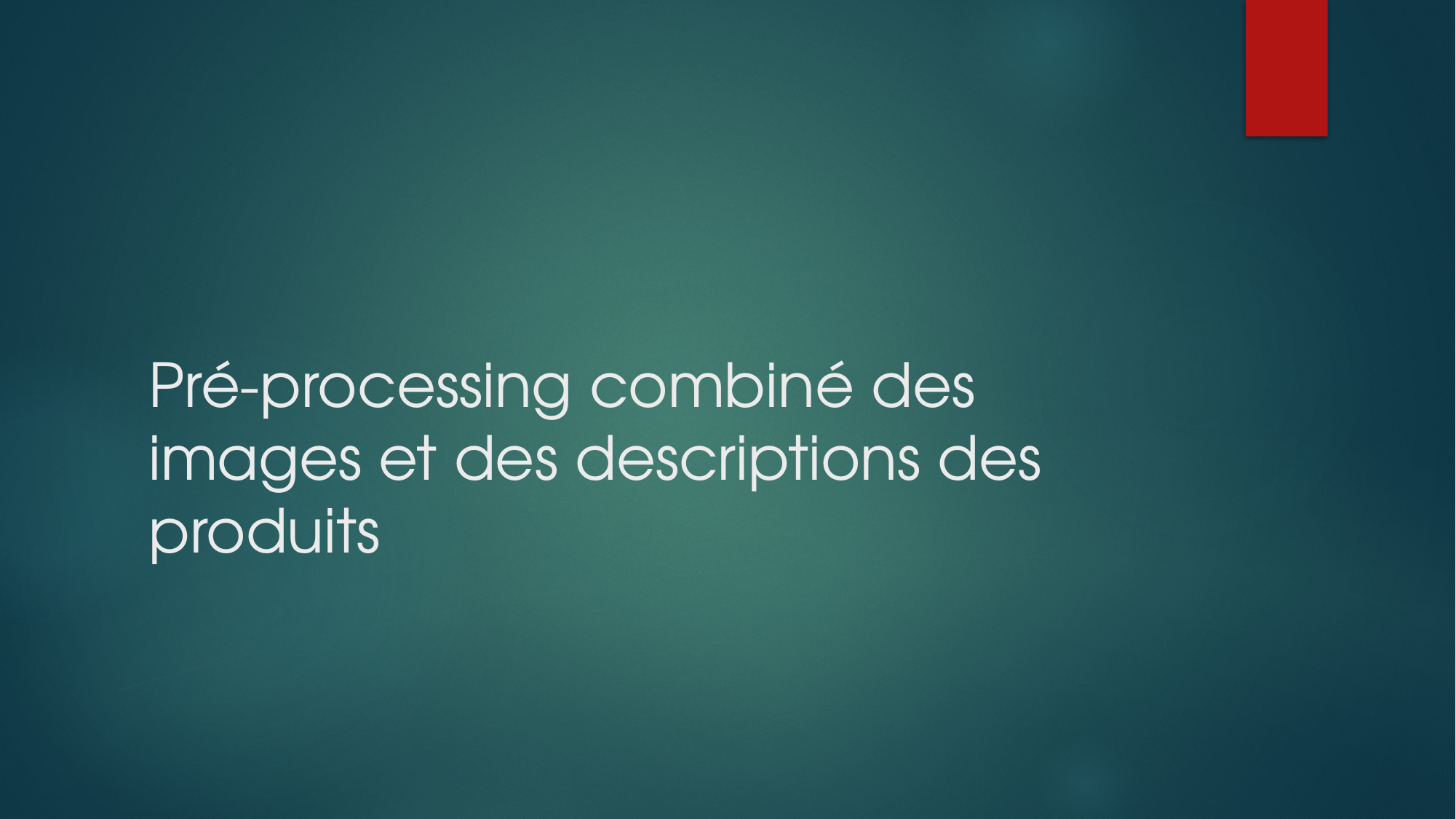

# Pré-processing combiné des images et des descriptions des produits